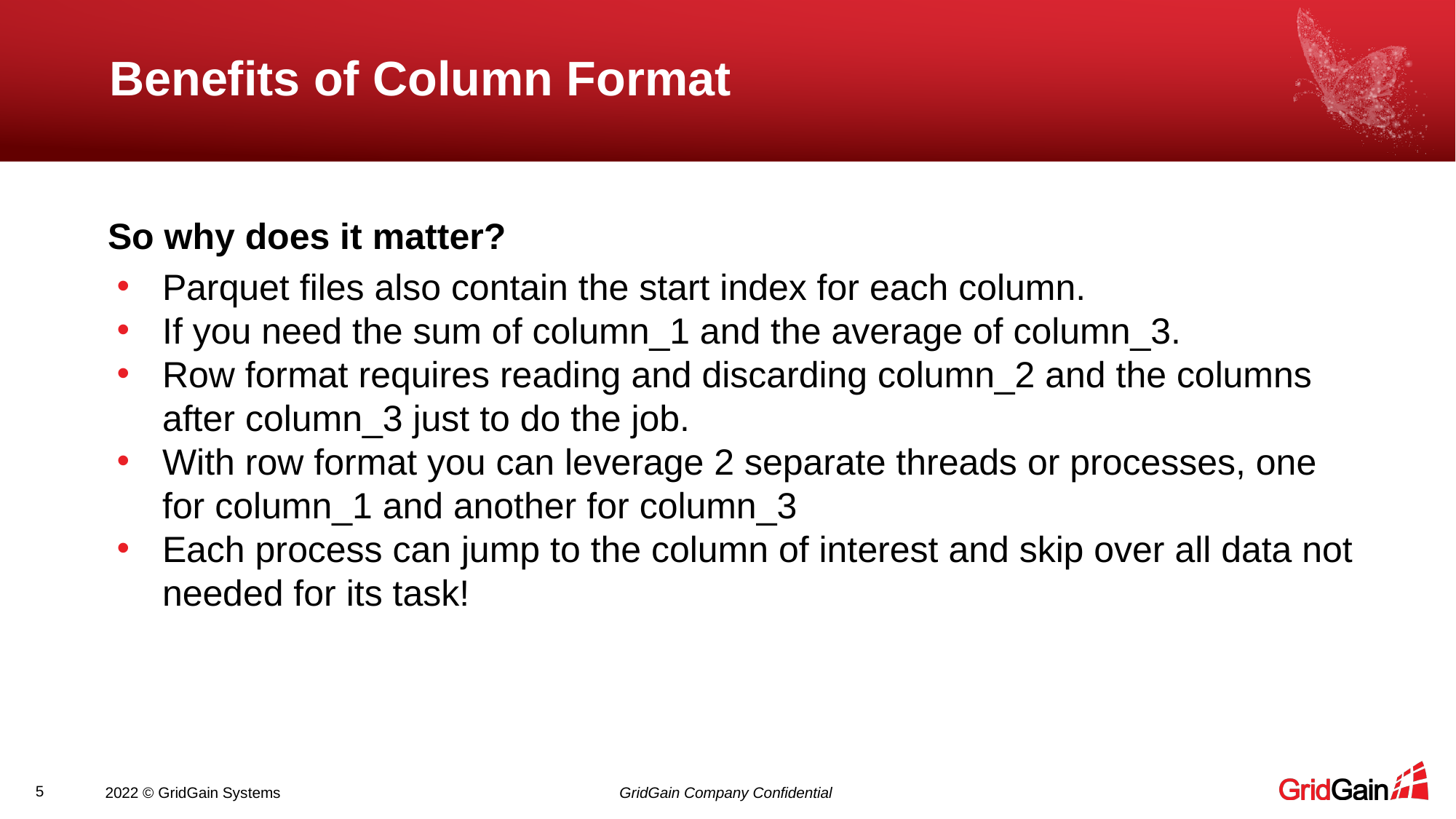

# Benefits of Column Format
So why does it matter?
Parquet files also contain the start index for each column.
If you need the sum of column_1 and the average of column_3.
Row format requires reading and discarding column_2 and the columns after column_3 just to do the job.
With row format you can leverage 2 separate threads or processes, one for column_1 and another for column_3
Each process can jump to the column of interest and skip over all data not needed for its task!
5